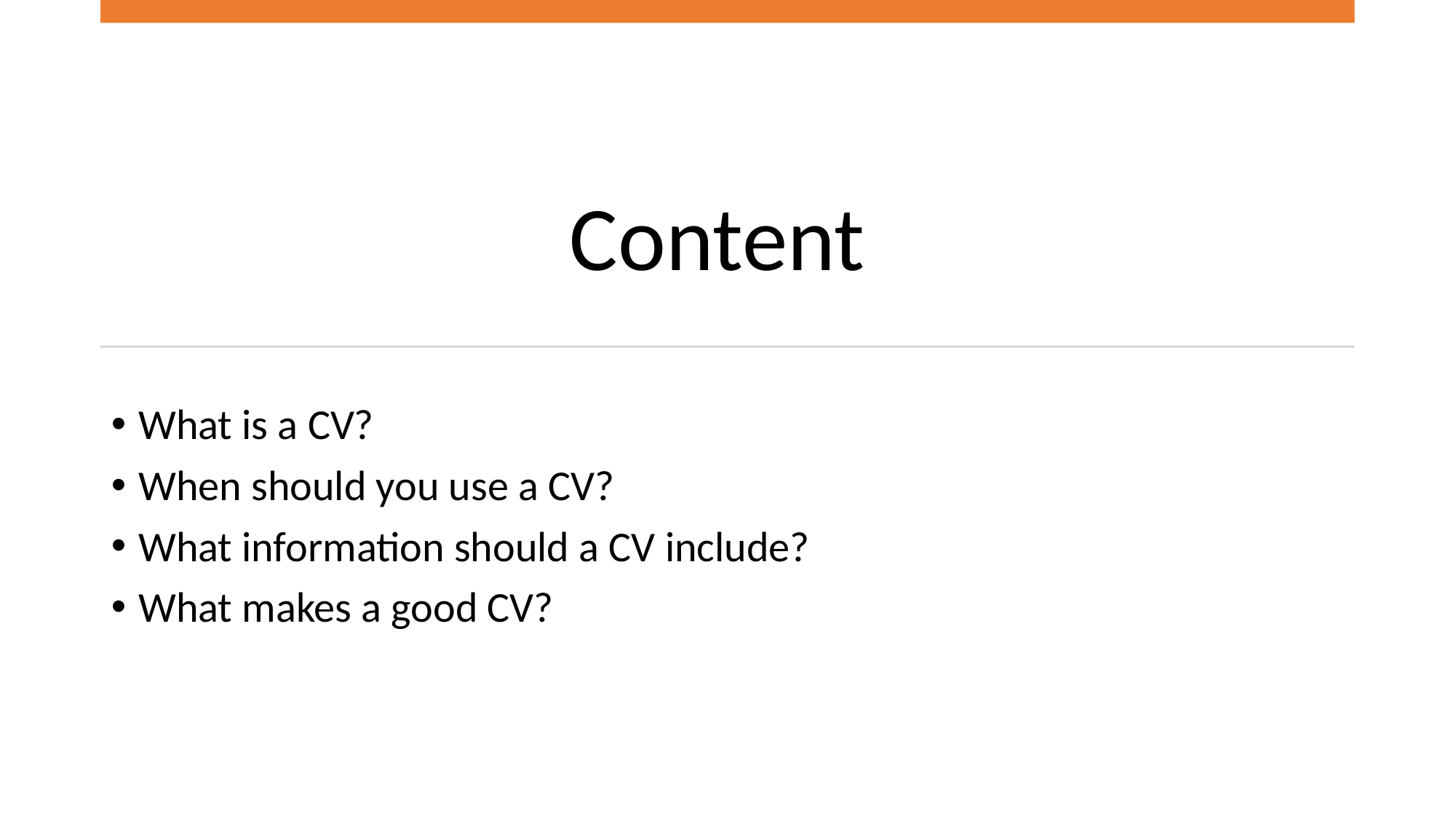

# Content

What is a CV?
When should you use a CV?
What information should a CV include?
What makes a good CV?